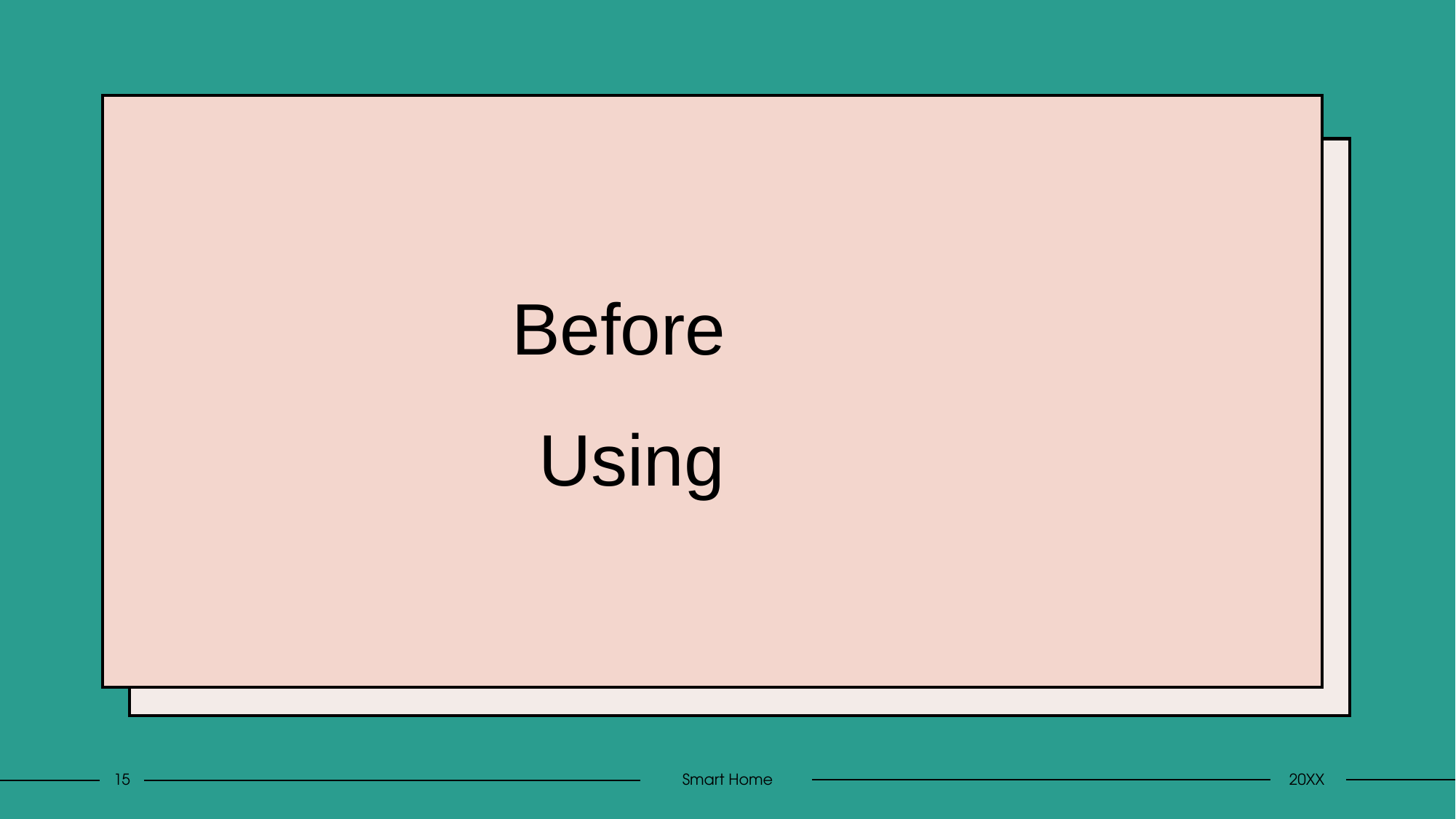

# Before Using
15
Smart Home
20XX